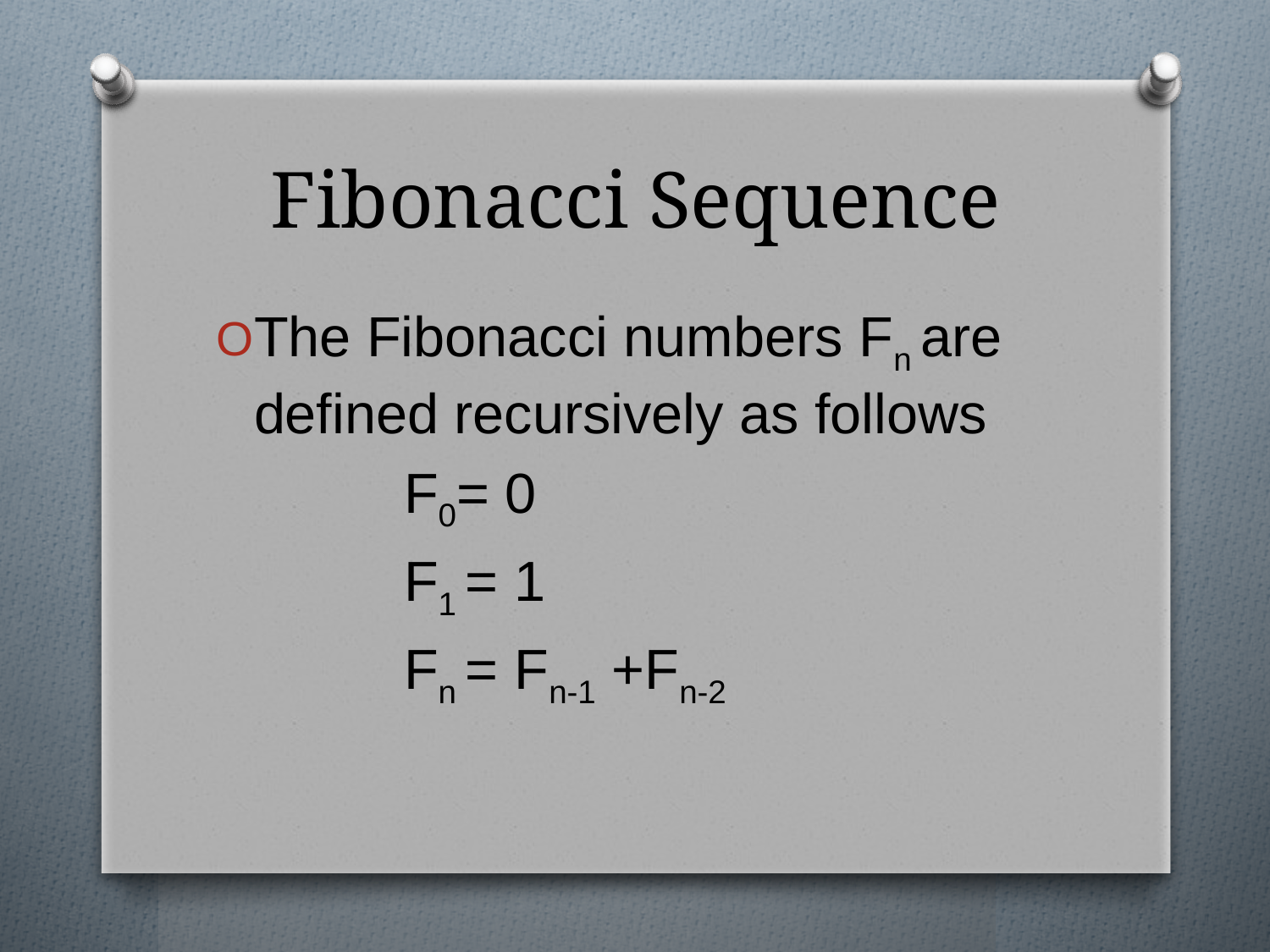

# Fibonacci Sequence
The Fibonacci numbers Fn are defined recursively as follows
            F0= 0
            F1 = 1
            Fn = Fn-1 +Fn-2